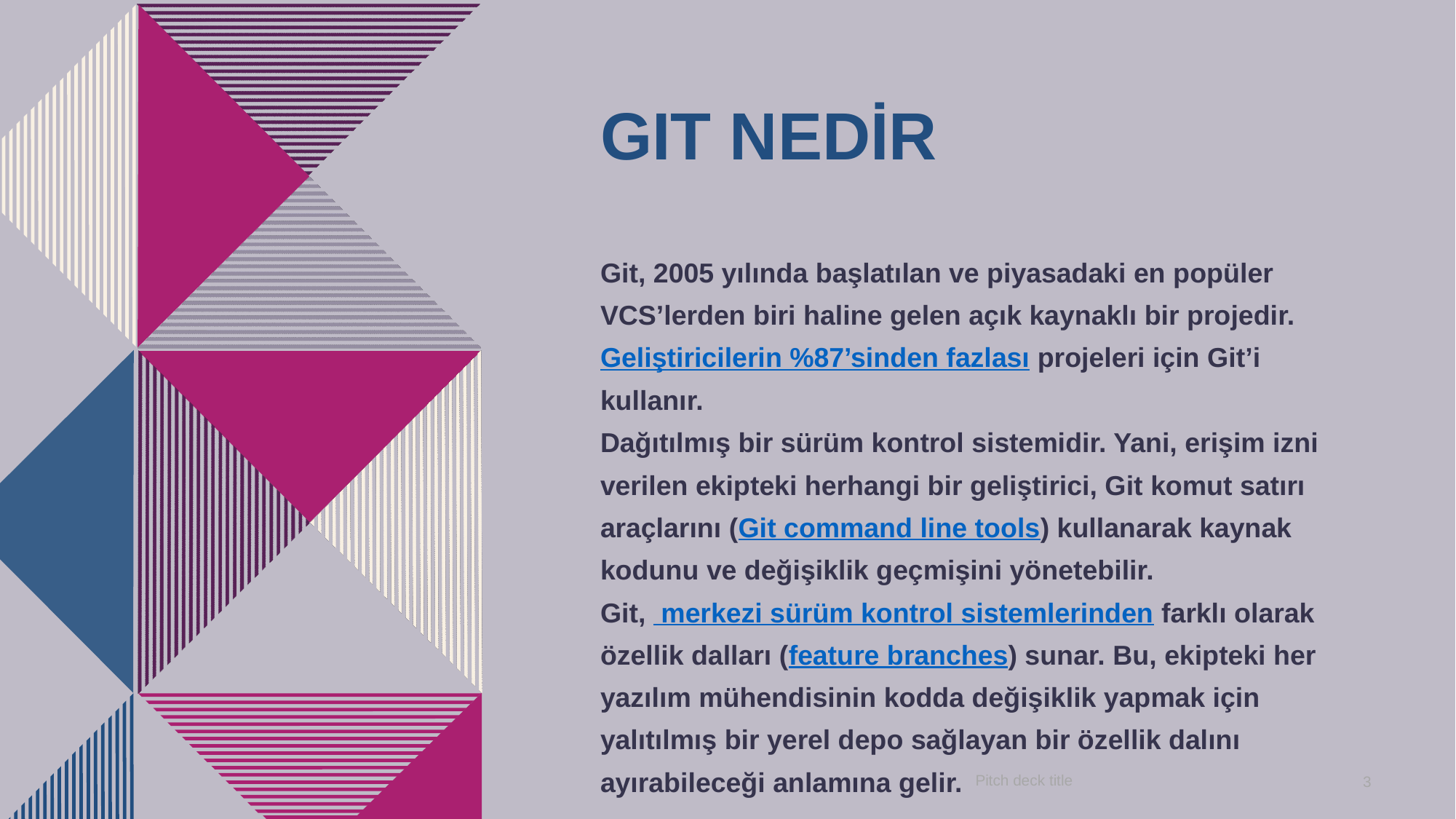

# GIt nedİr
Git, 2005 yılında başlatılan ve piyasadaki en popüler VCS’lerden biri haline gelen açık kaynaklı bir projedir. Geliştiricilerin %87’sinden fazlası projeleri için Git’i kullanır.
Dağıtılmış bir sürüm kontrol sistemidir. Yani, erişim izni verilen ekipteki herhangi bir geliştirici, Git komut satırı araçlarını (Git command line tools) kullanarak kaynak kodunu ve değişiklik geçmişini yönetebilir.
Git,  merkezi sürüm kontrol sistemlerinden farklı olarak özellik dalları (feature branches) sunar. Bu, ekipteki her yazılım mühendisinin kodda değişiklik yapmak için yalıtılmış bir yerel depo sağlayan bir özellik dalını ayırabileceği anlamına gelir.

Pitch deck title
3